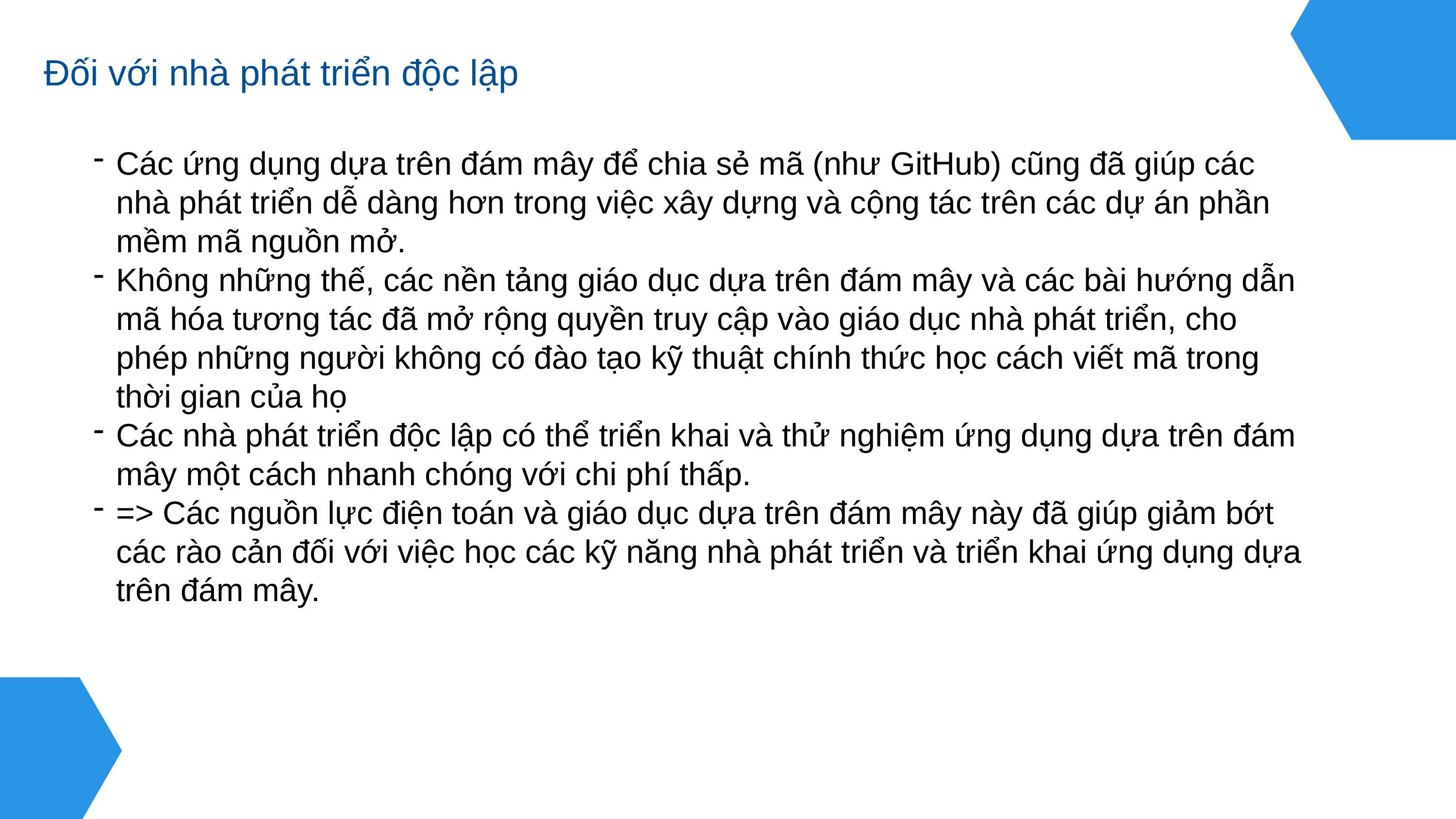

Đối với nhà phát triển độc lập
Các ứng dụng dựa trên đám mây để chia sẻ mã (như GitHub) cũng đã giúp các nhà phát triển dễ dàng hơn trong việc xây dựng và cộng tác trên các dự án phần mềm mã nguồn mở.
Không những thế, các nền tảng giáo dục dựa trên đám mây và các bài hướng dẫn mã hóa tương tác đã mở rộng quyền truy cập vào giáo dục nhà phát triển, cho phép những người không có đào tạo kỹ thuật chính thức học cách viết mã trong thời gian của họ
Các nhà phát triển độc lập có thể triển khai và thử nghiệm ứng dụng dựa trên đám mây một cách nhanh chóng với chi phí thấp.
=> Các nguồn lực điện toán và giáo dục dựa trên đám mây này đã giúp giảm bớt các rào cản đối với việc học các kỹ năng nhà phát triển và triển khai ứng dụng dựa trên đám mây.

Briefly elaborate on what you want to discuss.
Briefly elaborate on what you want to discuss.
Briefly elaborate on what you want to discuss.
Briefly elaborate on what you want to discuss.